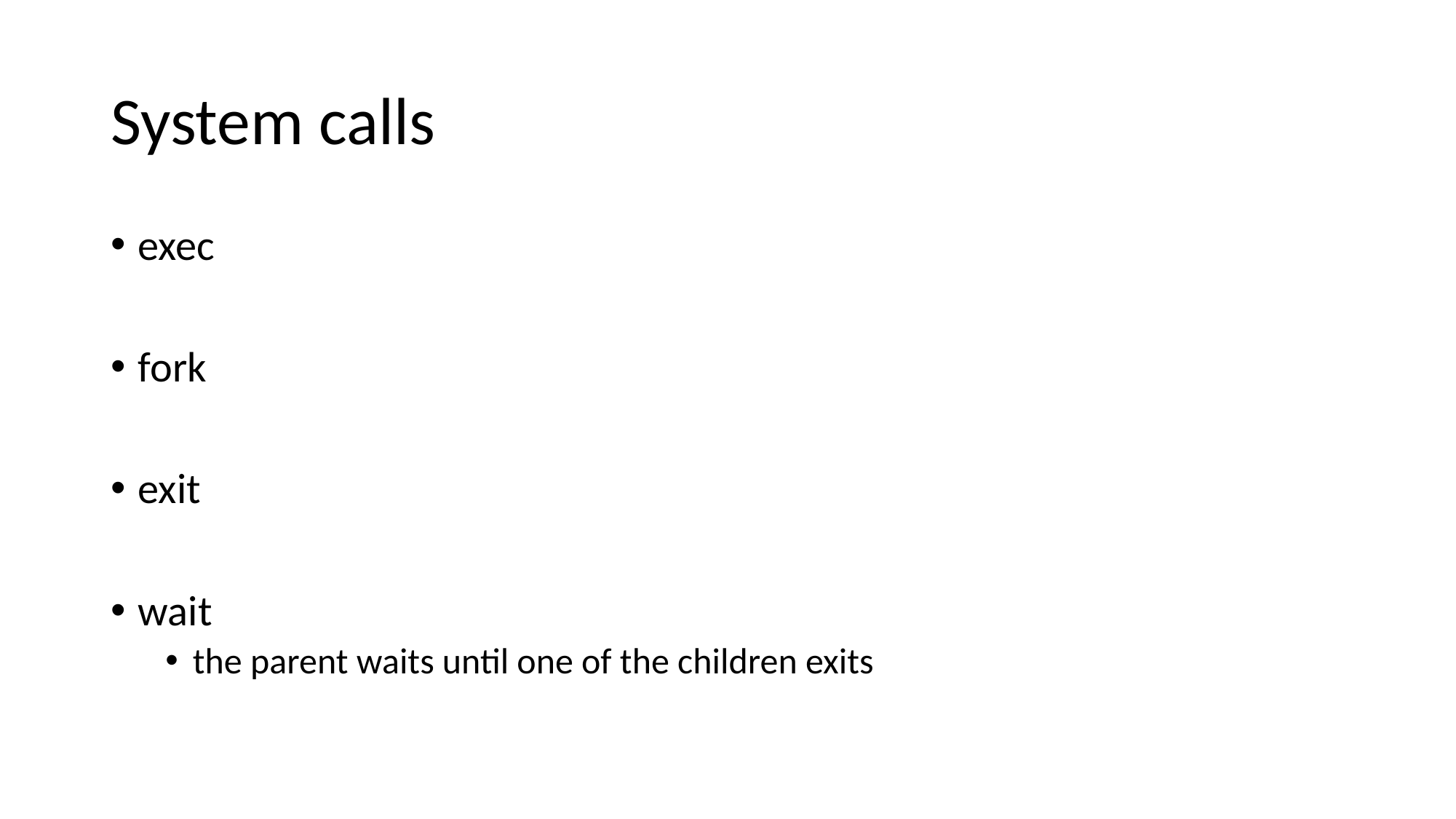

# System calls
exec

fork

exit

wait
the parent waits until one of the children exits